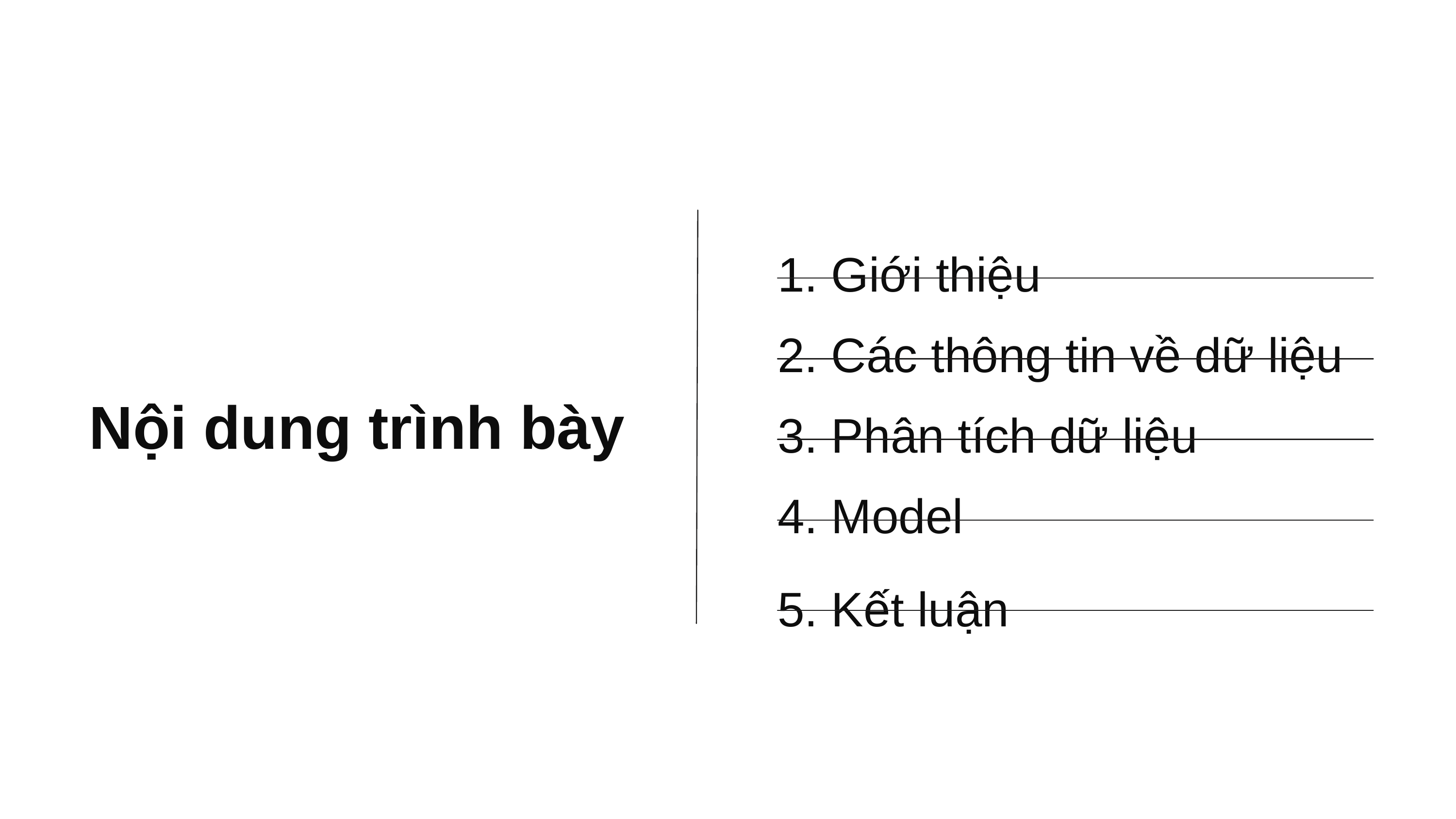

1. Giới thiệu
2. Các thông tin về dữ liệu
3. Phân tích dữ liệu
4. Model
5. Kết luận
Nội dung trình bày